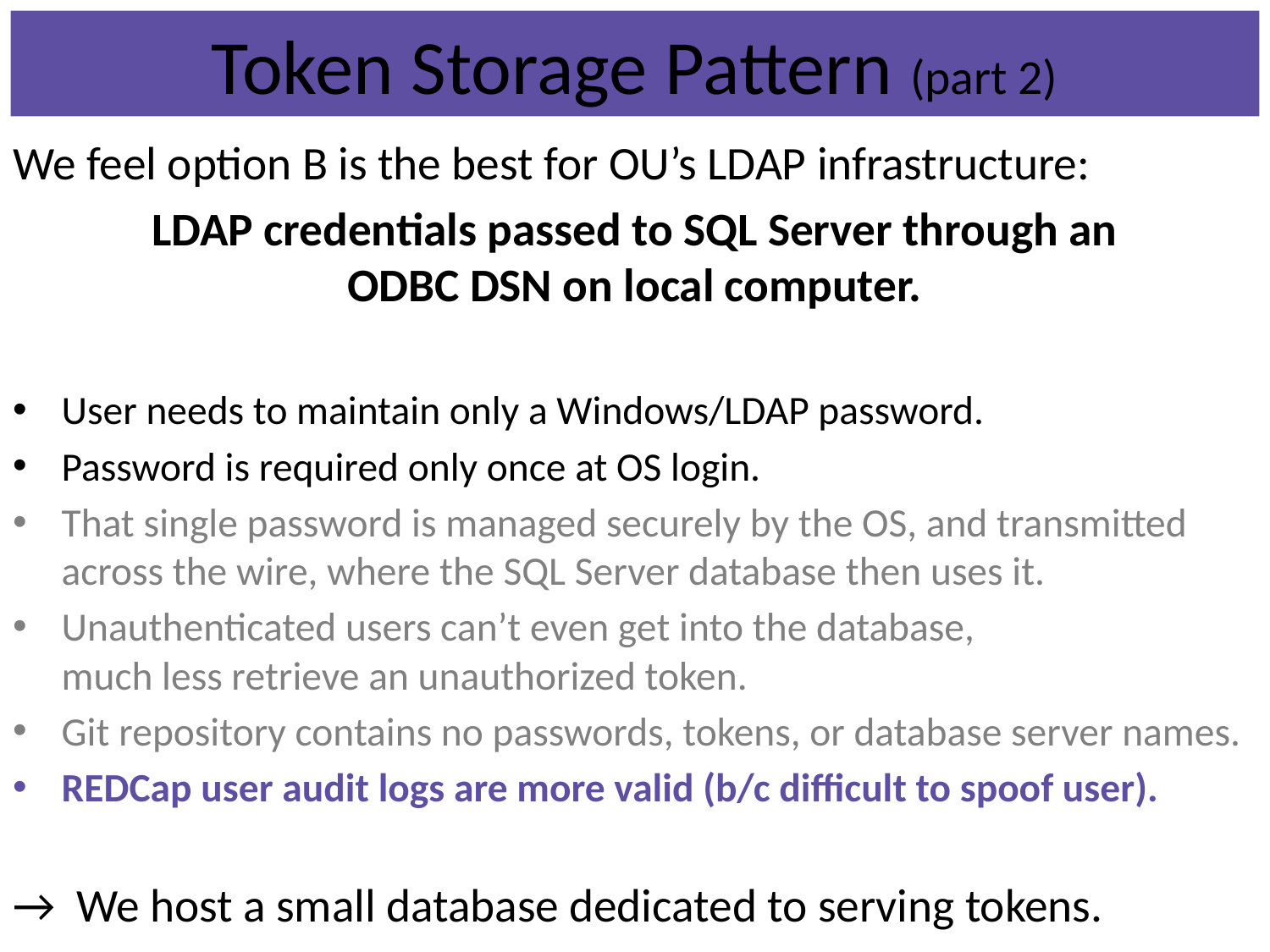

# Token Storage Pattern (part 2)
We feel option B is the best for OU’s LDAP infrastructure:
LDAP credentials passed to SQL Server through an
ODBC DSN on local computer.

User needs to maintain only a Windows/LDAP password.
Password is required only once at OS login.
That single password is managed securely by the OS, and transmitted across the wire, where the SQL Server database then uses it.
Unauthenticated users can’t even get into the database,
much less retrieve an unauthorized token.
Git repository contains no passwords, tokens, or database server names.
REDCap user audit logs are more valid (b/c difficult to spoof user).

→  We host a small database dedicated to serving tokens.